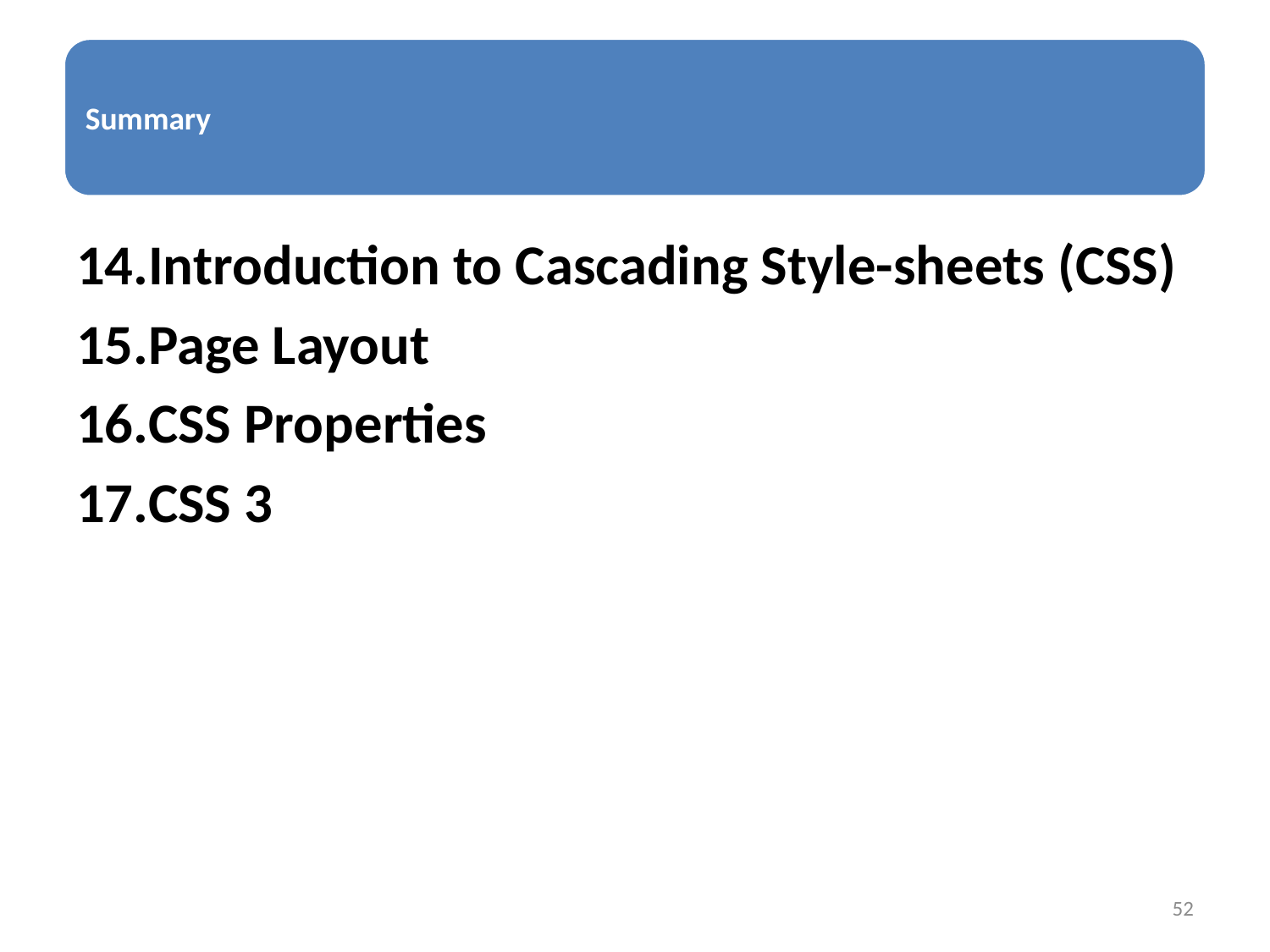

Summary
Introduction to Cascading Style-sheets (CSS)
Page Layout
CSS Properties
CSS 3
52